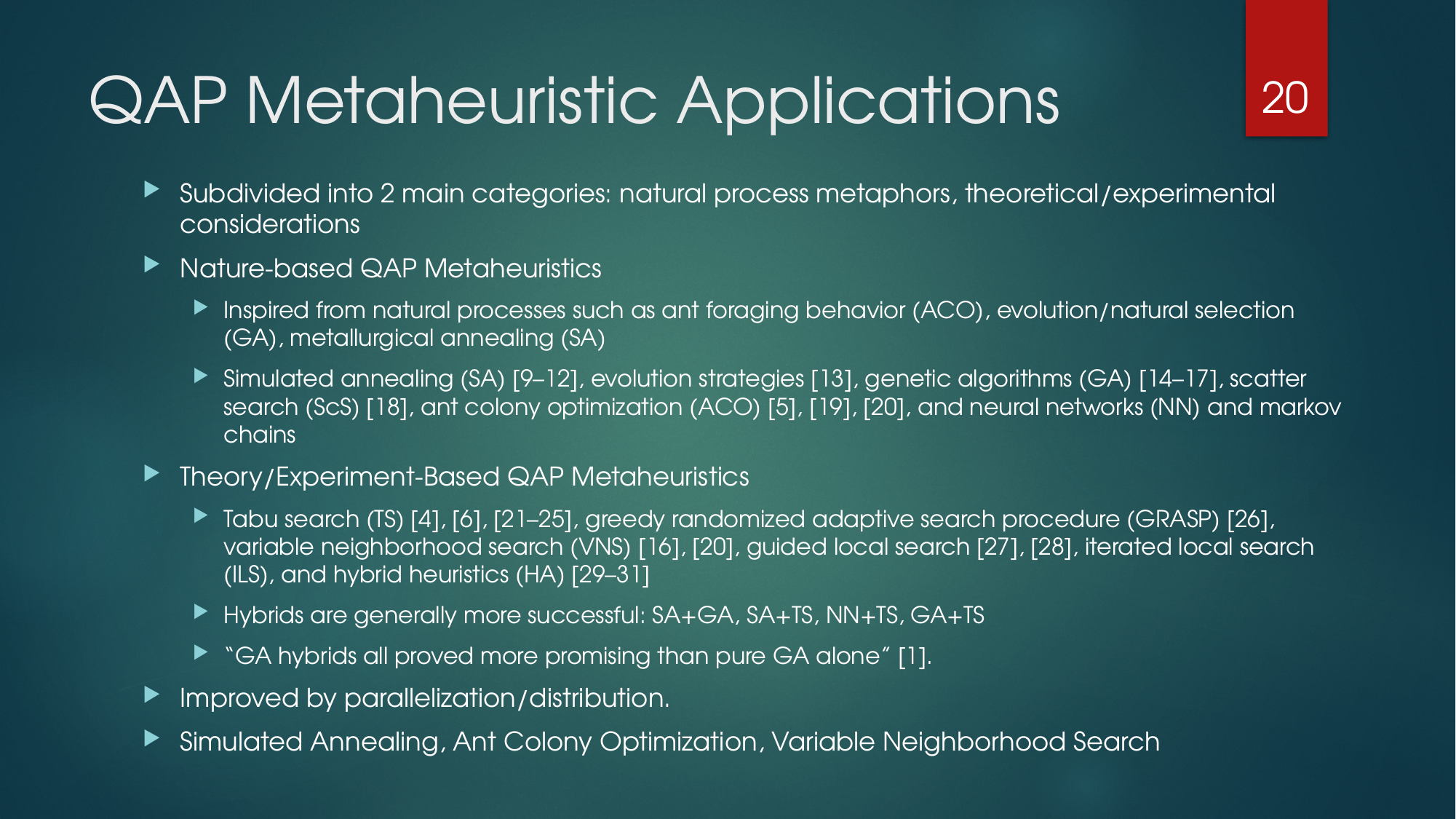

20
# QAP Metaheuristic Applications
Subdivided into 2 main categories: natural process metaphors, theoretical/experimental considerations
Nature-based QAP Metaheuristics
Inspired from natural processes such as ant foraging behavior (ACO), evolution/natural selection (GA), metallurgical annealing (SA)
Simulated annealing (SA) [9–12], evolution strategies [13], genetic algorithms (GA) [14–17], scatter search (ScS) [18], ant colony optimization (ACO) [5], [19], [20], and neural networks (NN) and markov chains
Theory/Experiment-Based QAP Metaheuristics
Tabu search (TS) [4], [6], [21–25], greedy randomized adaptive search procedure (GRASP) [26], variable neighborhood search (VNS) [16], [20], guided local search [27], [28], iterated local search (ILS), and hybrid heuristics (HA) [29–31]
Hybrids are generally more successful: SA+GA, SA+TS, NN+TS, GA+TS
“GA hybrids all proved more promising than pure GA alone” [1].
Improved by parallelization/distribution.
Simulated Annealing, Ant Colony Optimization, Variable Neighborhood Search